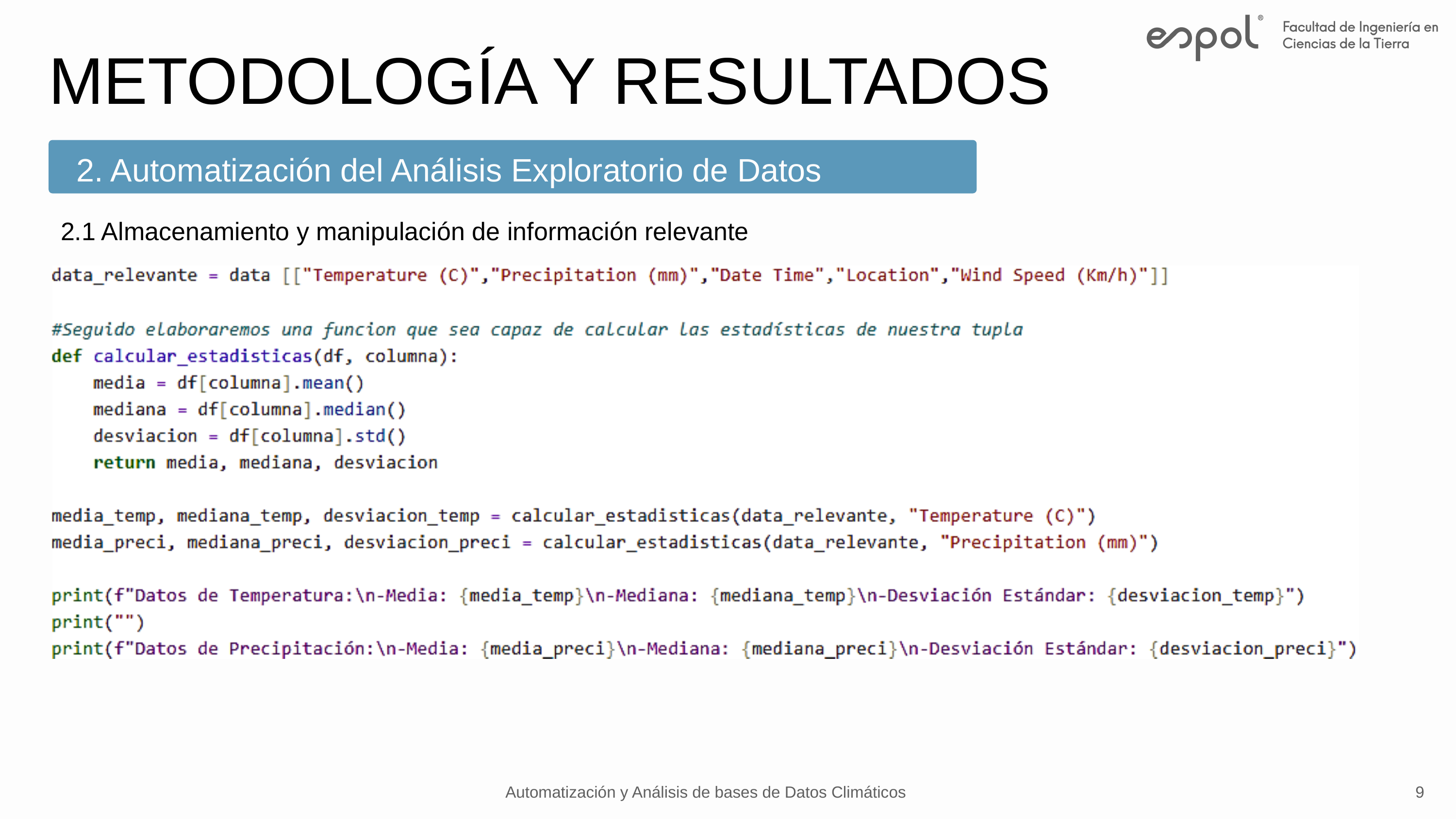

METODOLOGÍA Y RESULTADOS

2. Automatización del Análisis Exploratorio de Datos
2.1 Almacenamiento y manipulación de información relevante

Automatización y Análisis de bases de Datos Climáticos
9